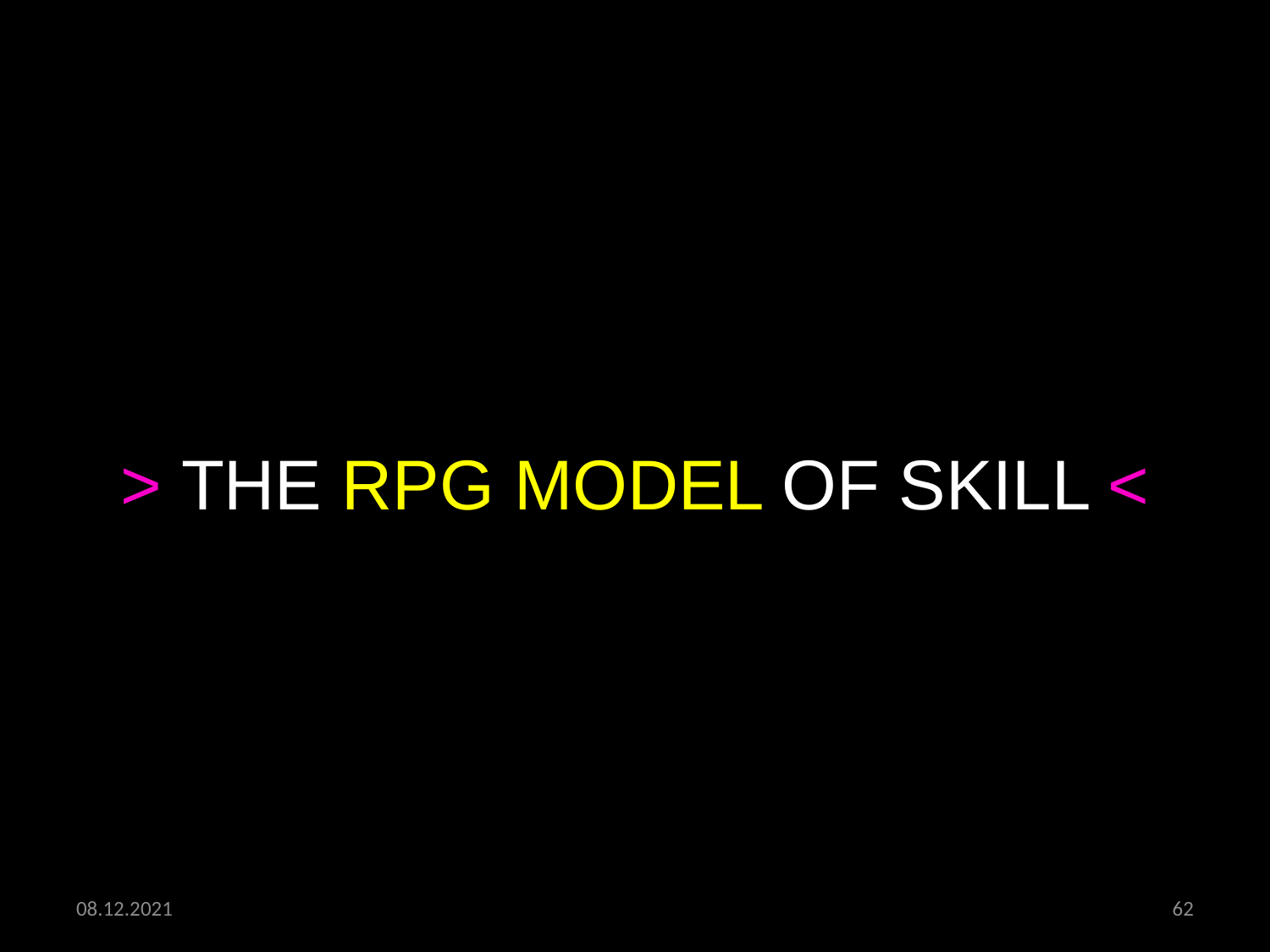

> THE RPG MODEL OF SKILL <
08.12.2021
62